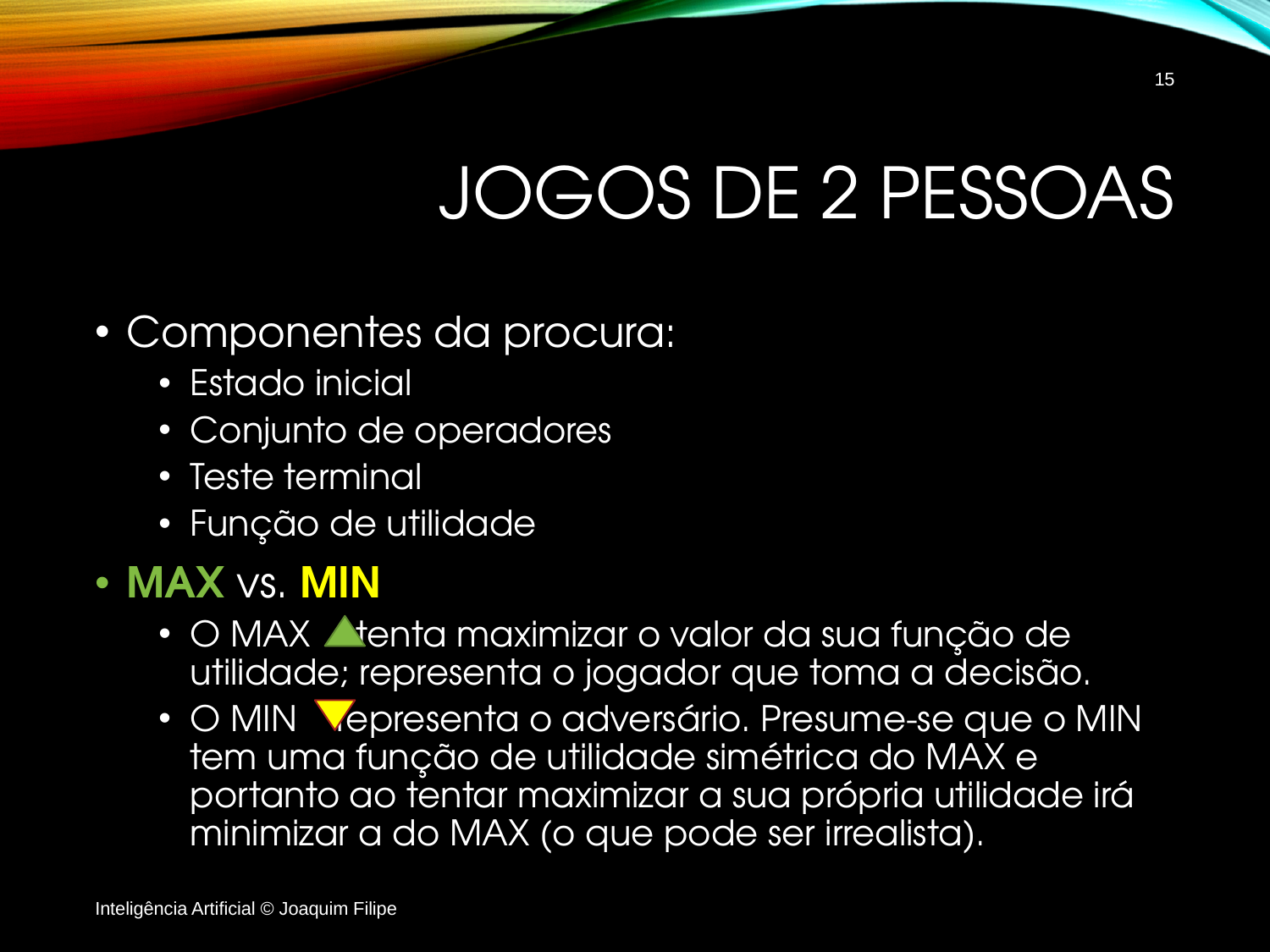

15
# Jogos de 2 pessoas
Componentes da procura:
Estado inicial
Conjunto de operadores
Teste terminal
Função de utilidade
MAX vs. MIN
O MAX	    tenta maximizar o valor da sua função de utilidade; representa o jogador que toma a decisão.
O MIN 	  representa o adversário. Presume-se que o MIN tem uma função de utilidade simétrica do MAX e portanto ao tentar maximizar a sua própria utilidade irá minimizar a do MAX (o que pode ser irrealista).

Inteligência Artificial © Joaquim Filipe